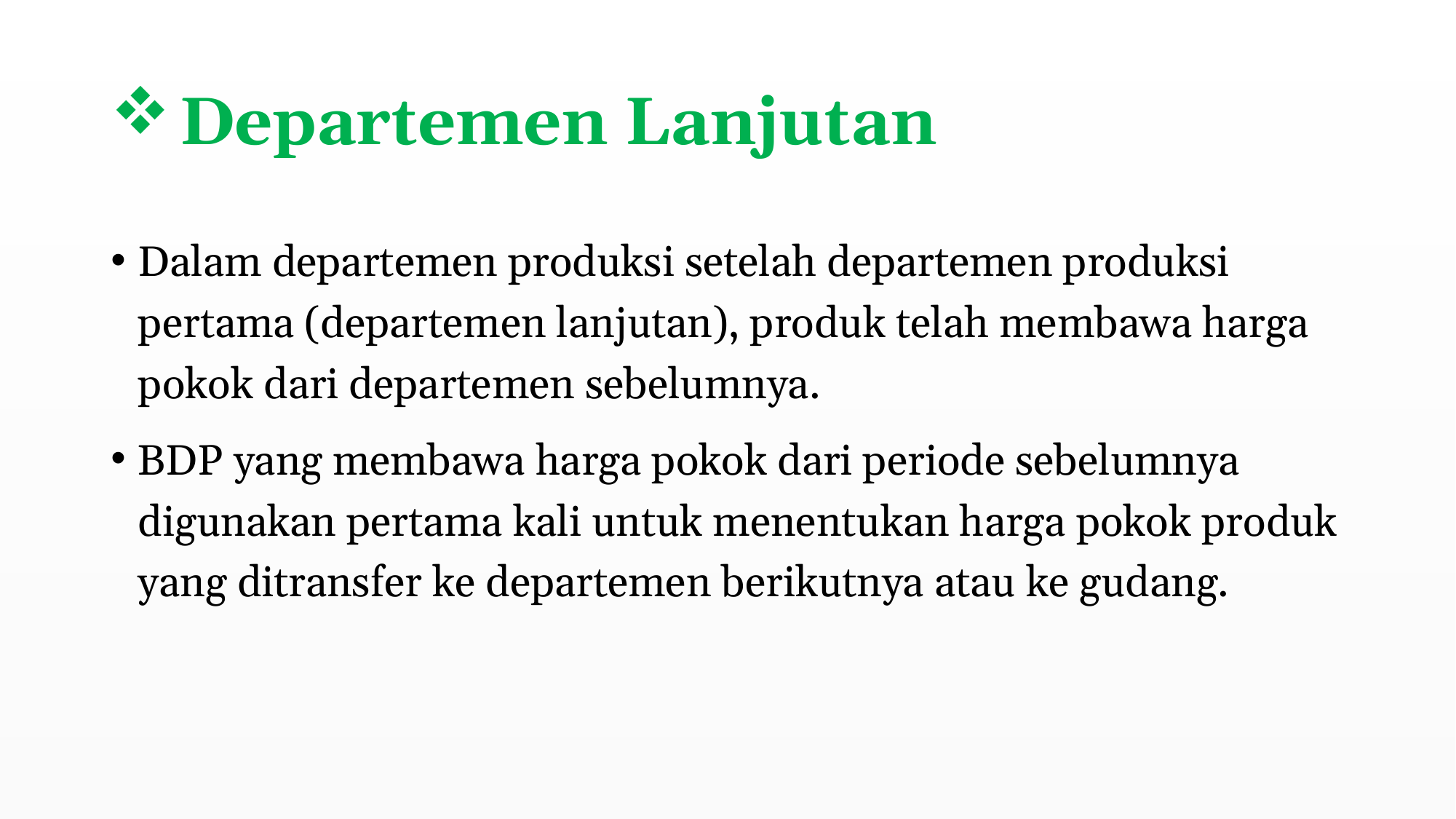

# Departemen Lanjutan
Dalam departemen produksi setelah departemen produksi pertama (departemen lanjutan), produk telah membawa harga pokok dari departemen sebelumnya.
BDP yang membawa harga pokok dari periode sebelumnya digunakan pertama kali untuk menentukan harga pokok produk yang ditransfer ke departemen berikutnya atau ke gudang.